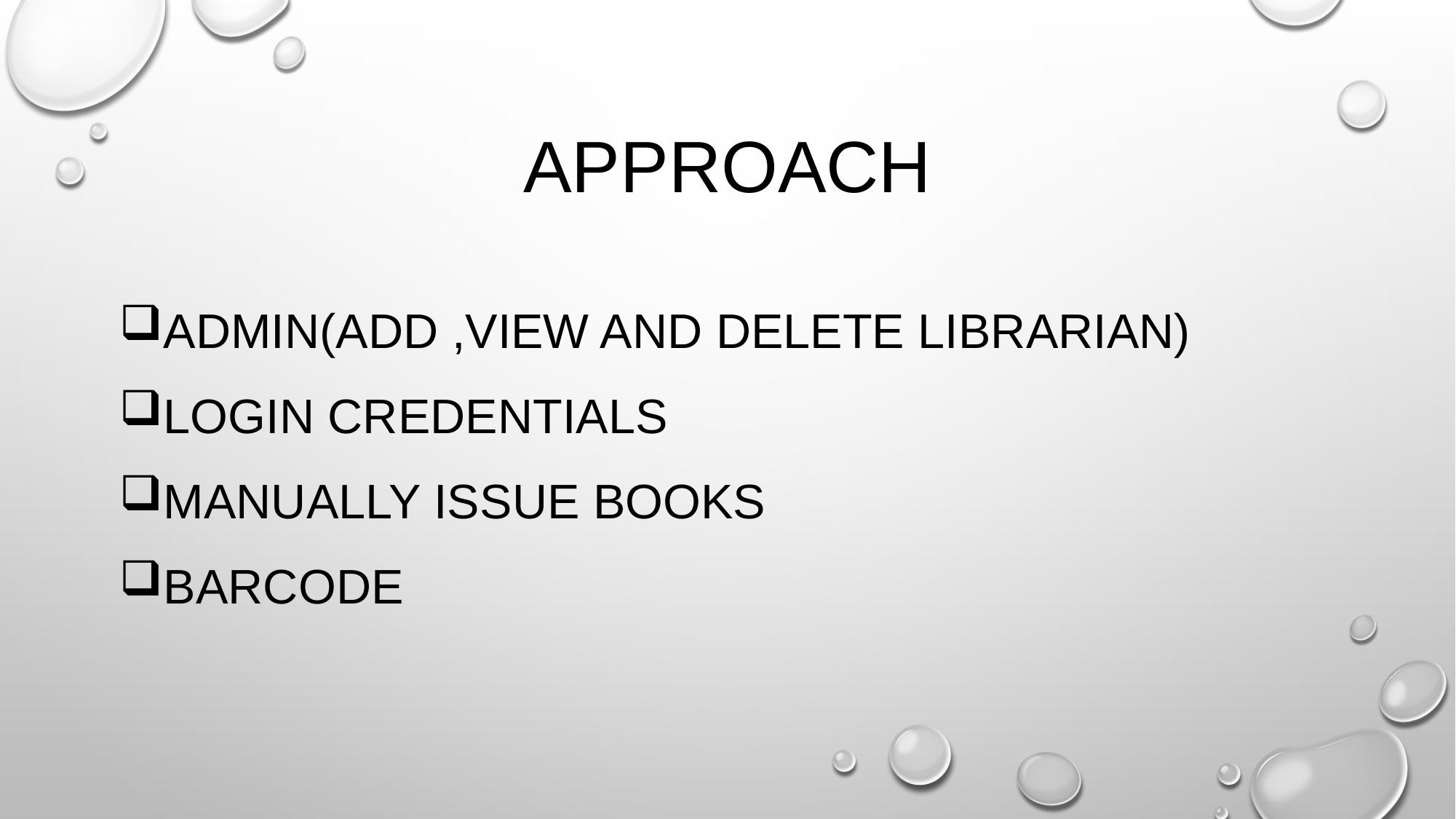

# Approach
Admin(add ,view and delete librarian)
Login credentials
Manually Issue books
barcode